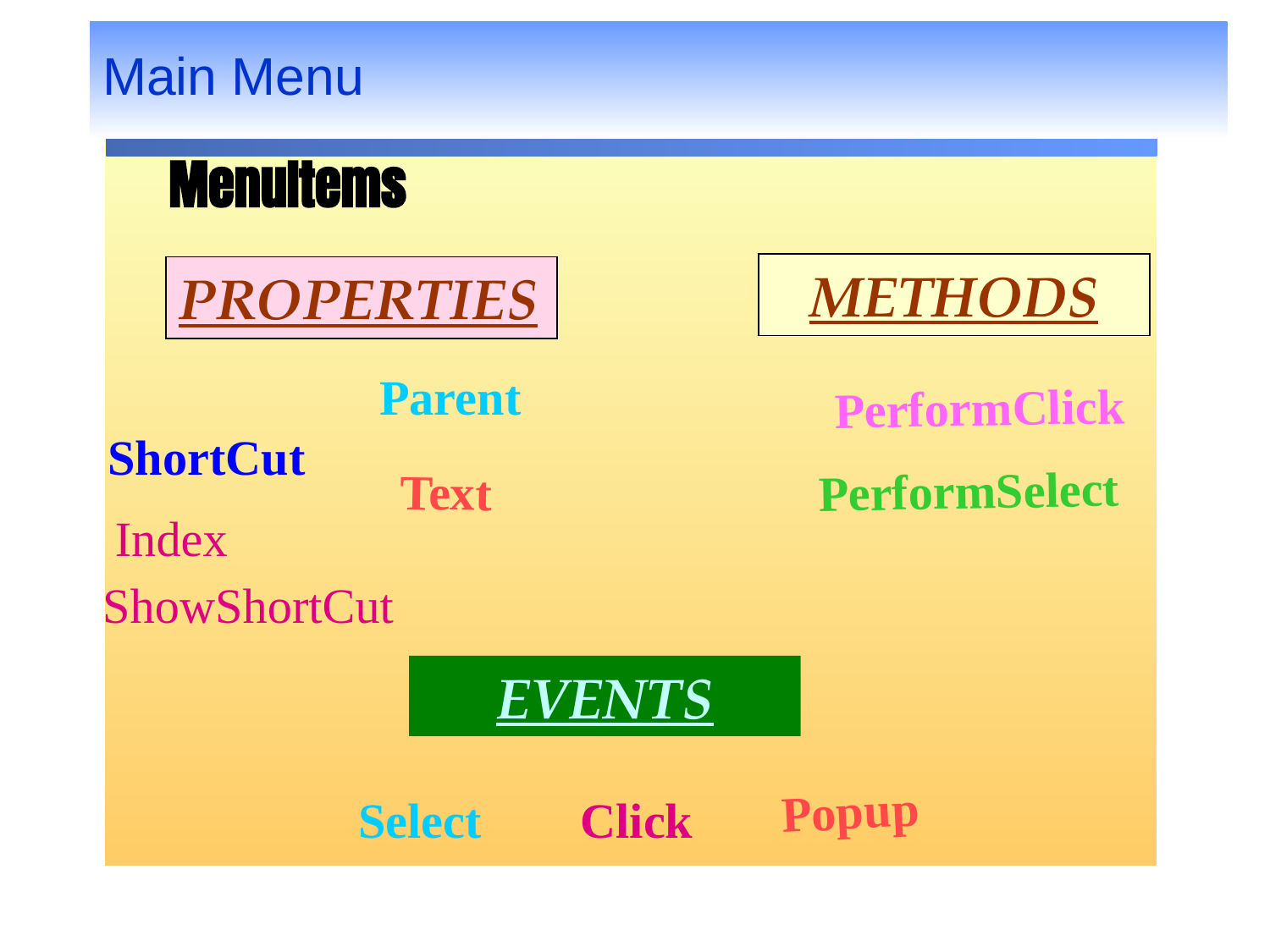

# Main Menu
MenuItems
METHODS
PROPERTIES
Parent
PerformClick
ShortCut
PerformSelect
Text
Index
ShowShortCut
EVENTS
Popup
Select
Click